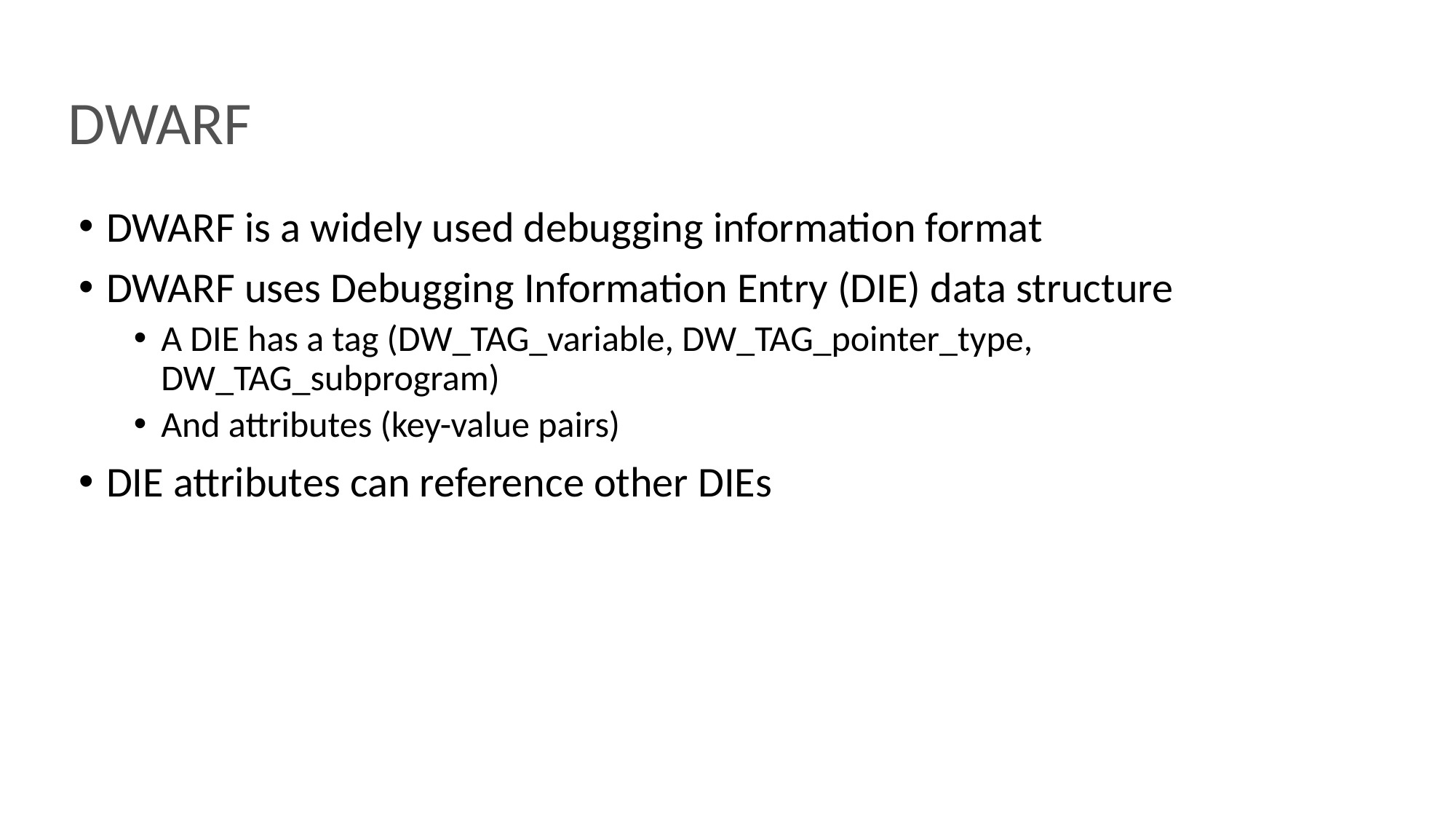

# DWARF
DWARF is a widely used debugging information format
DWARF uses Debugging Information Entry (DIE) data structure
A DIE has a tag (DW_TAG_variable, DW_TAG_pointer_type, DW_TAG_subprogram)
And attributes (key-value pairs)
DIE attributes can reference other DIEs